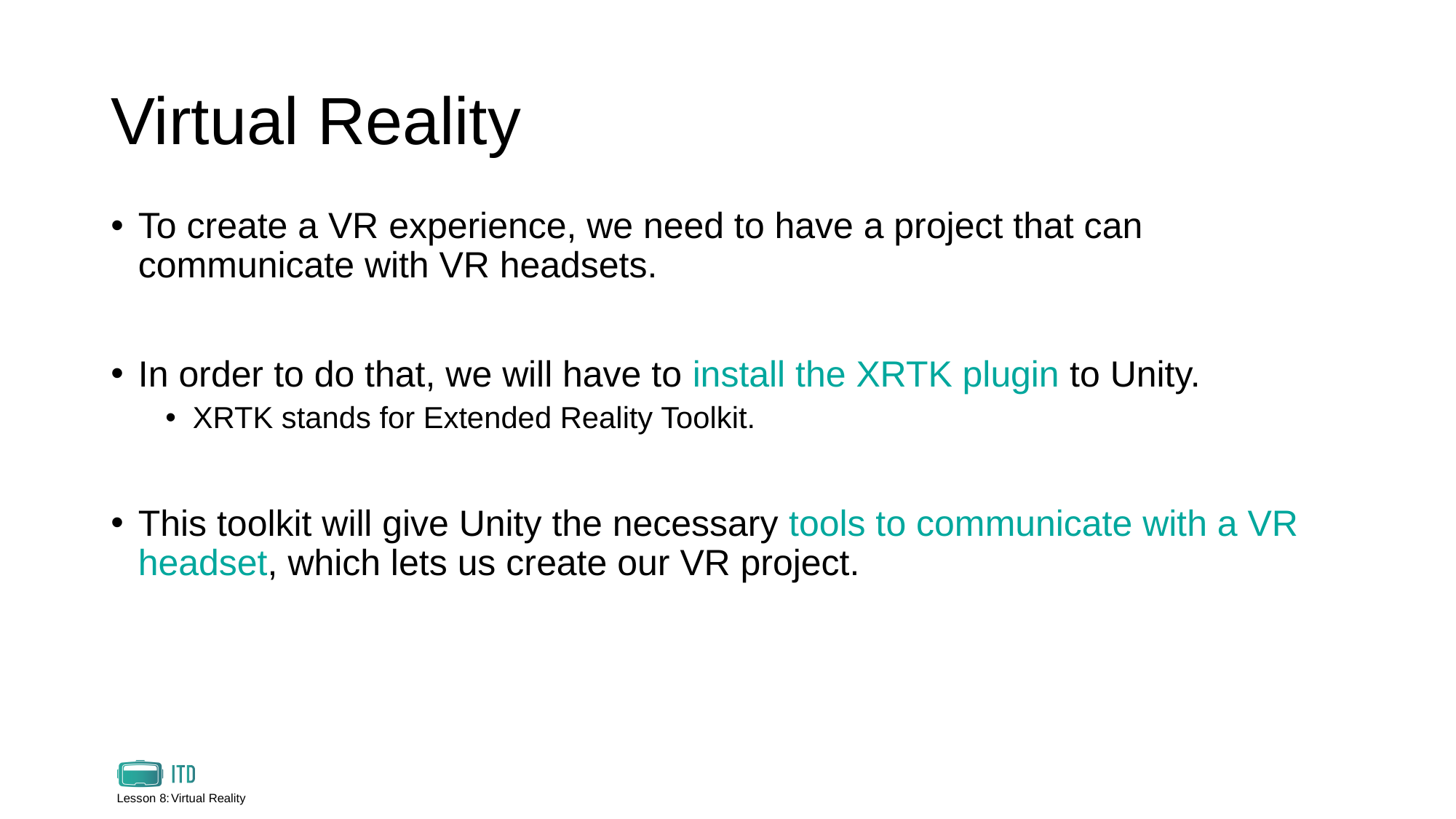

# Virtual Reality
To create a VR experience, we need to have a project that can communicate with VR headsets.

In order to do that, we will have to install the XRTK plugin to Unity.
XRTK stands for Extended Reality Toolkit.

This toolkit will give Unity the necessary tools to communicate with a VR headset, which lets us create our VR project.